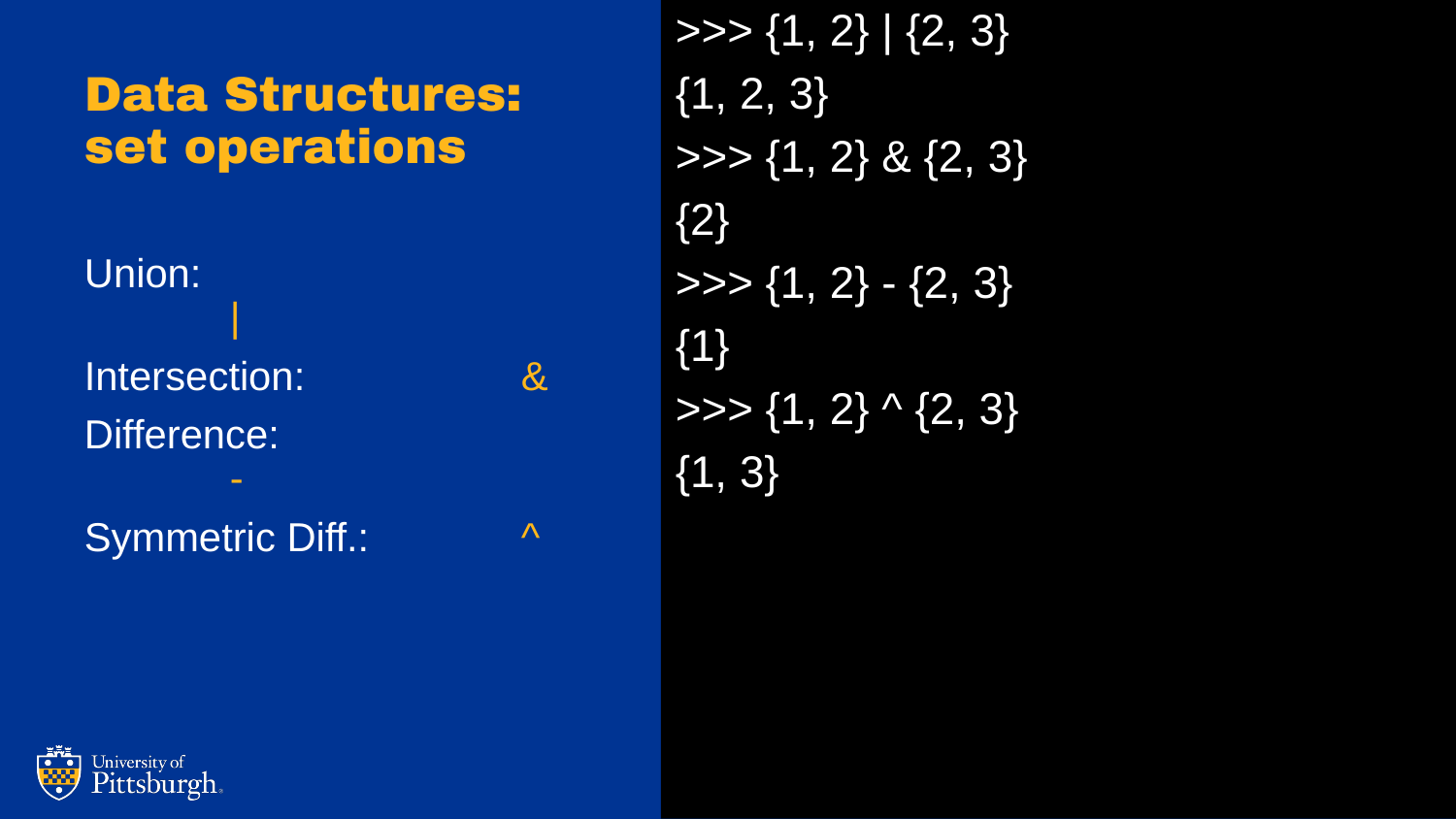

>>> {1, 2} | {2, 3}
{1, 2, 3}
>>> {1, 2} & {2, 3}
{2}
>>> {1, 2} - {2, 3}
{1}
>>> {1, 2} ^ {2, 3}
{1, 3}
# Data Structures: set operations
Union:				|
Intersection:		&
Difference:			-
Symmetric Diff.:		^